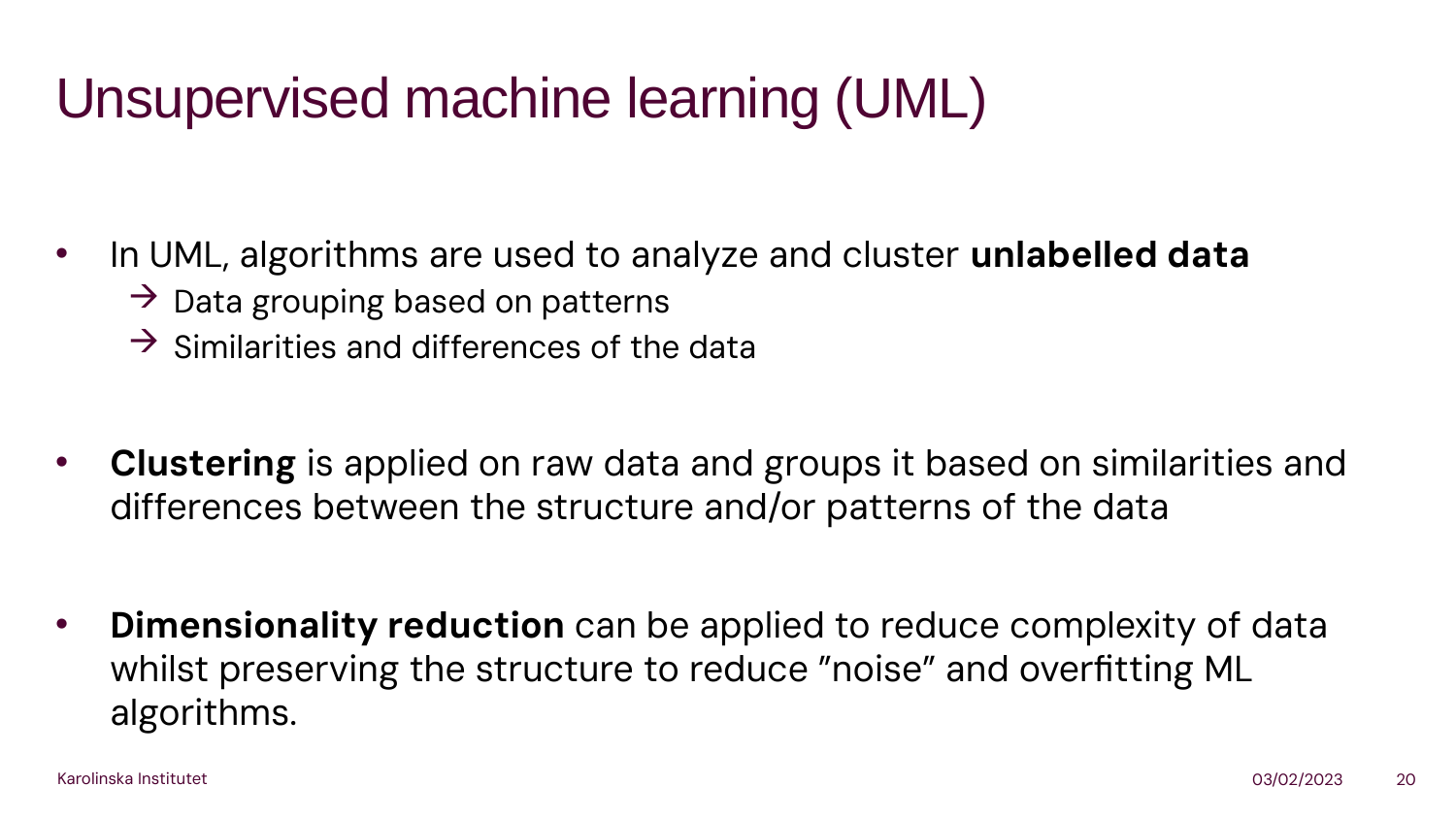

# Unsupervised machine learning (UML)
In UML, algorithms are used to analyze and cluster unlabelled data
Data grouping based on patterns
Similarities and differences of the data

Clustering is applied on raw data and groups it based on similarities and differences between the structure and/or patterns of the data

Dimensionality reduction can be applied to reduce complexity of data whilst preserving the structure to reduce ”noise” and overfitting ML algorithms.
03/02/2023
20
Karolinska Institutet